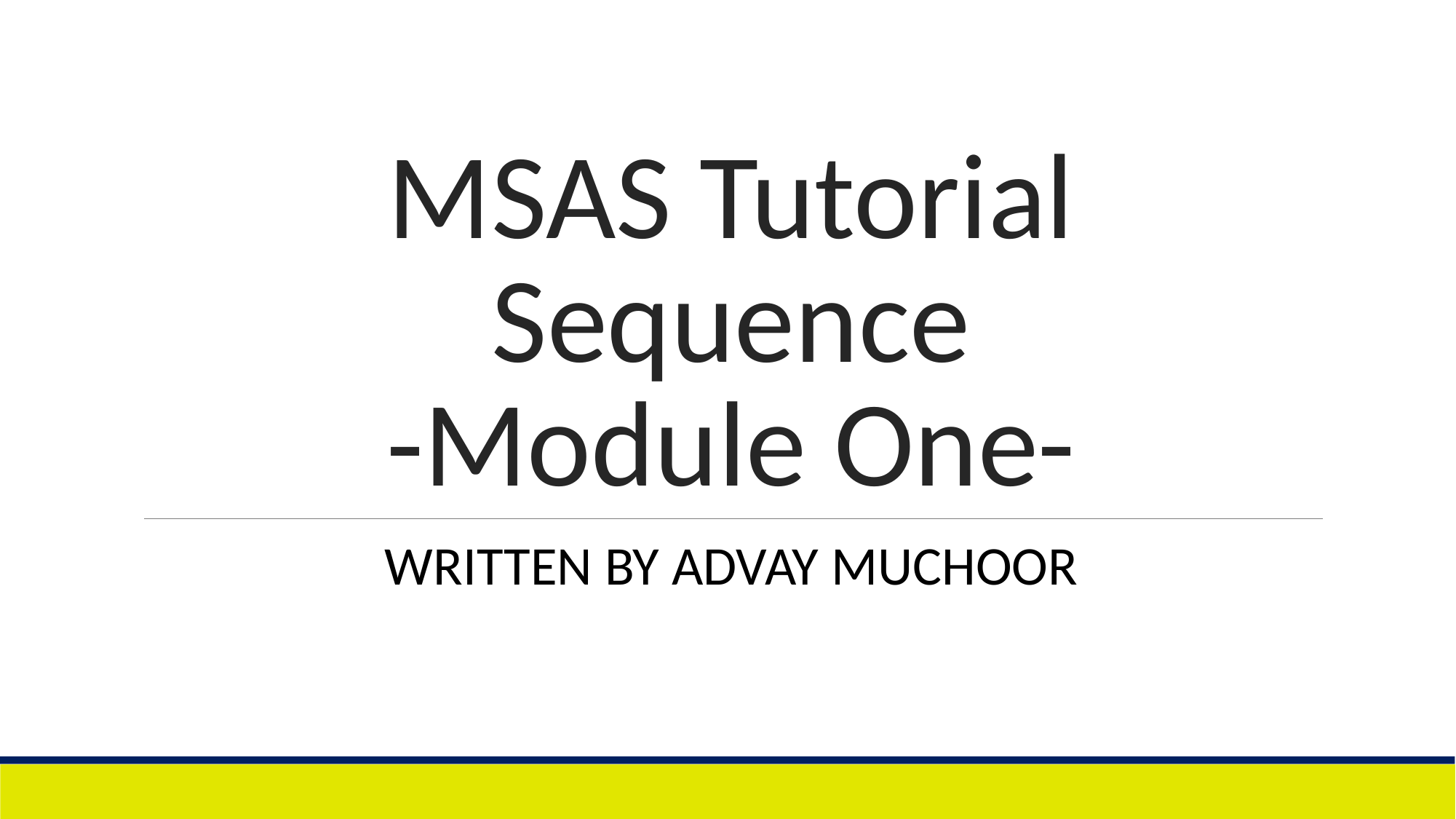

# MSAS Tutorial Sequence -Module One-
WRITTEN BY ADVAY MUCHOOR